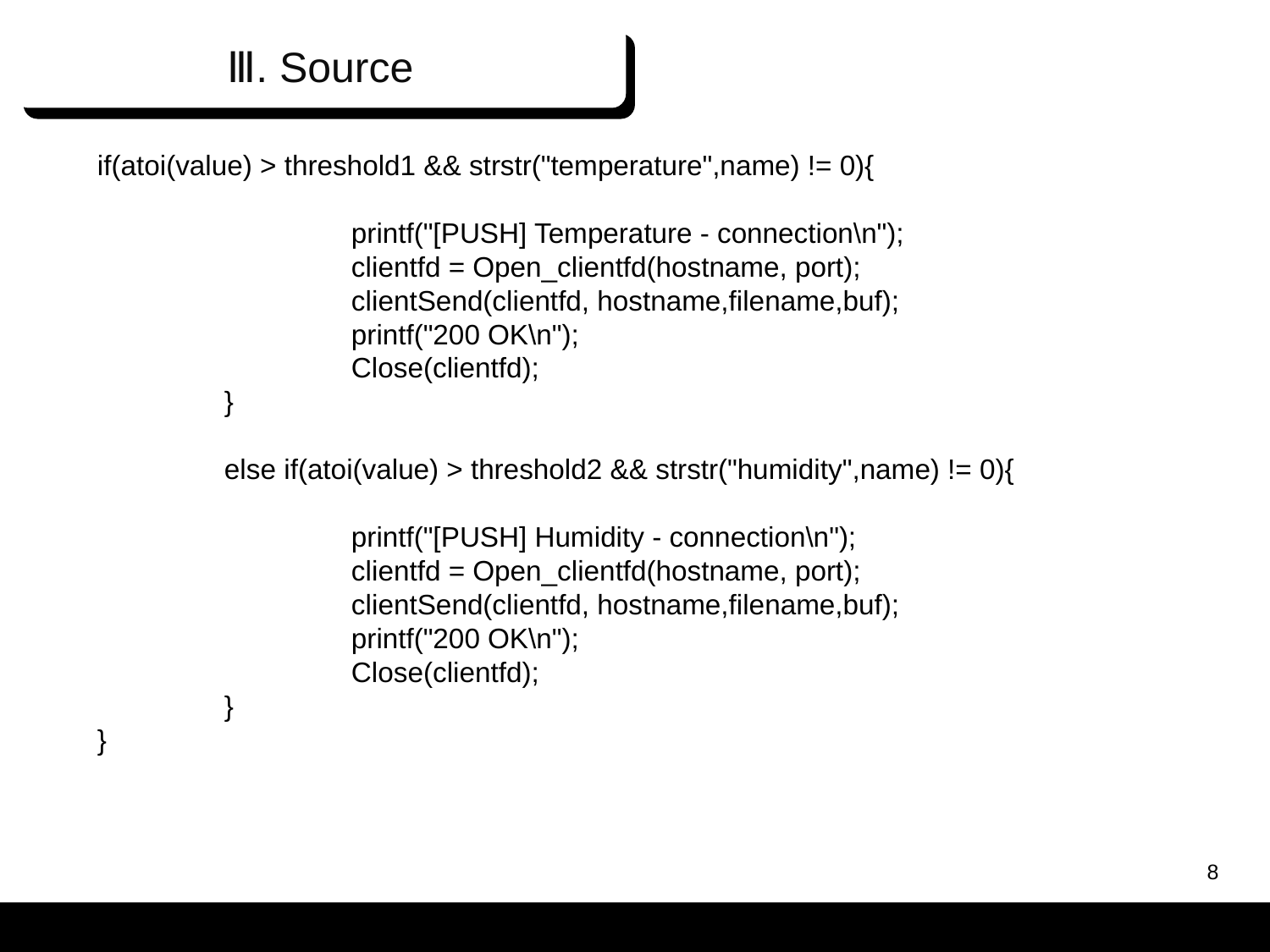

Ⅲ. Source

if(atoi(value) > threshold1 && strstr("temperature",name) != 0){

		printf("[PUSH] Temperature - connection\n");
		clientfd = Open_clientfd(hostname, port);
		clientSend(clientfd, hostname,filename,buf);
		printf("200 OK\n");
		Close(clientfd);
	}

	else if(atoi(value) > threshold2 && strstr("humidity",name) != 0){

		printf("[PUSH] Humidity - connection\n");
		clientfd = Open_clientfd(hostname, port);
		clientSend(clientfd, hostname,filename,buf);
		printf("200 OK\n");
		Close(clientfd);
	}
}
8